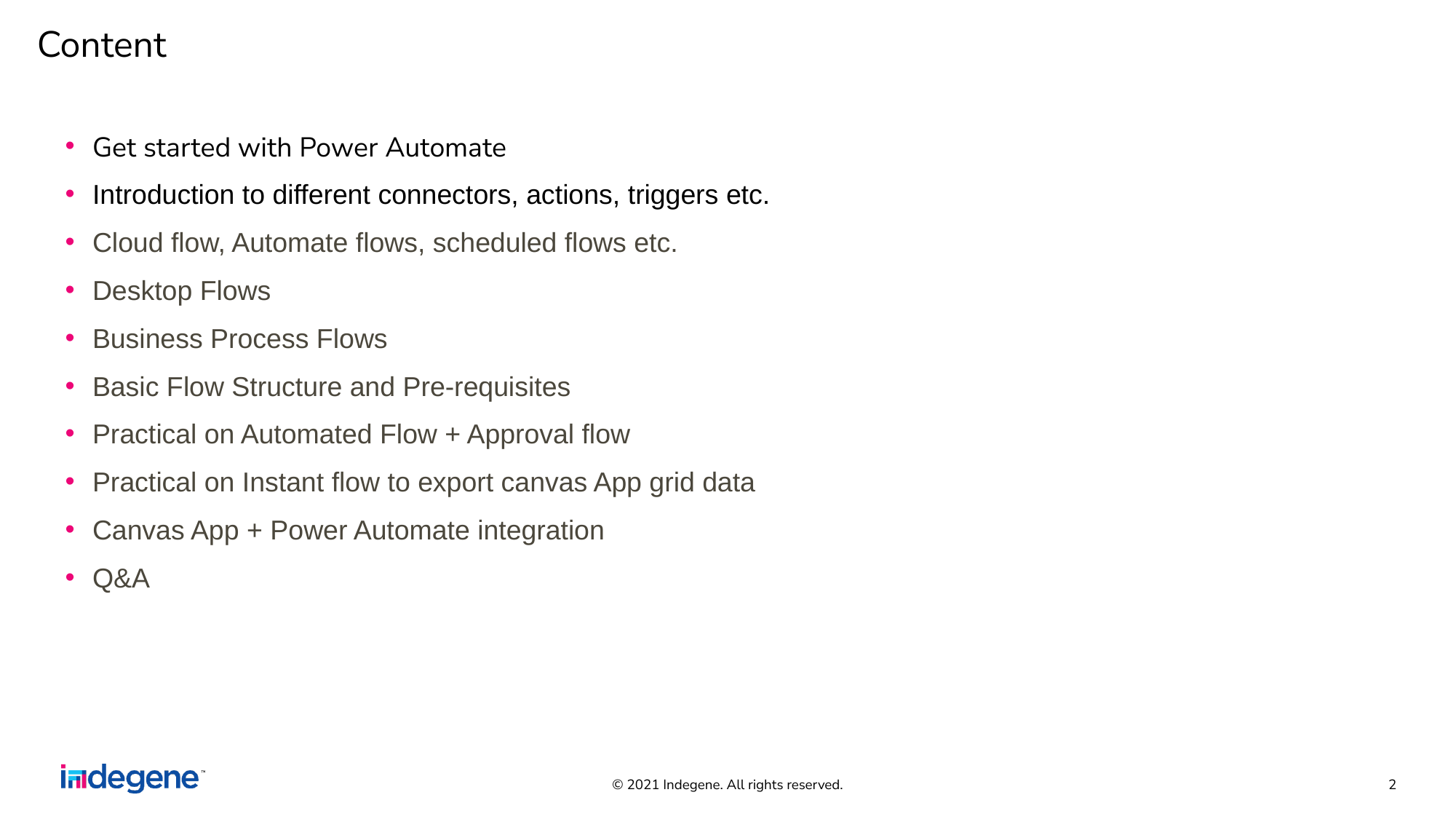

# Content

Get started with Power Automate
Introduction to different connectors, actions, triggers etc.
Cloud flow, Automate flows, scheduled flows etc.
Desktop Flows
Business Process Flows
Basic Flow Structure and Pre-requisites
Practical on Automated Flow + Approval flow
Practical on Instant flow to export canvas App grid data
Canvas App + Power Automate integration
Q&A

© 2021 Indegene. All rights reserved.
2